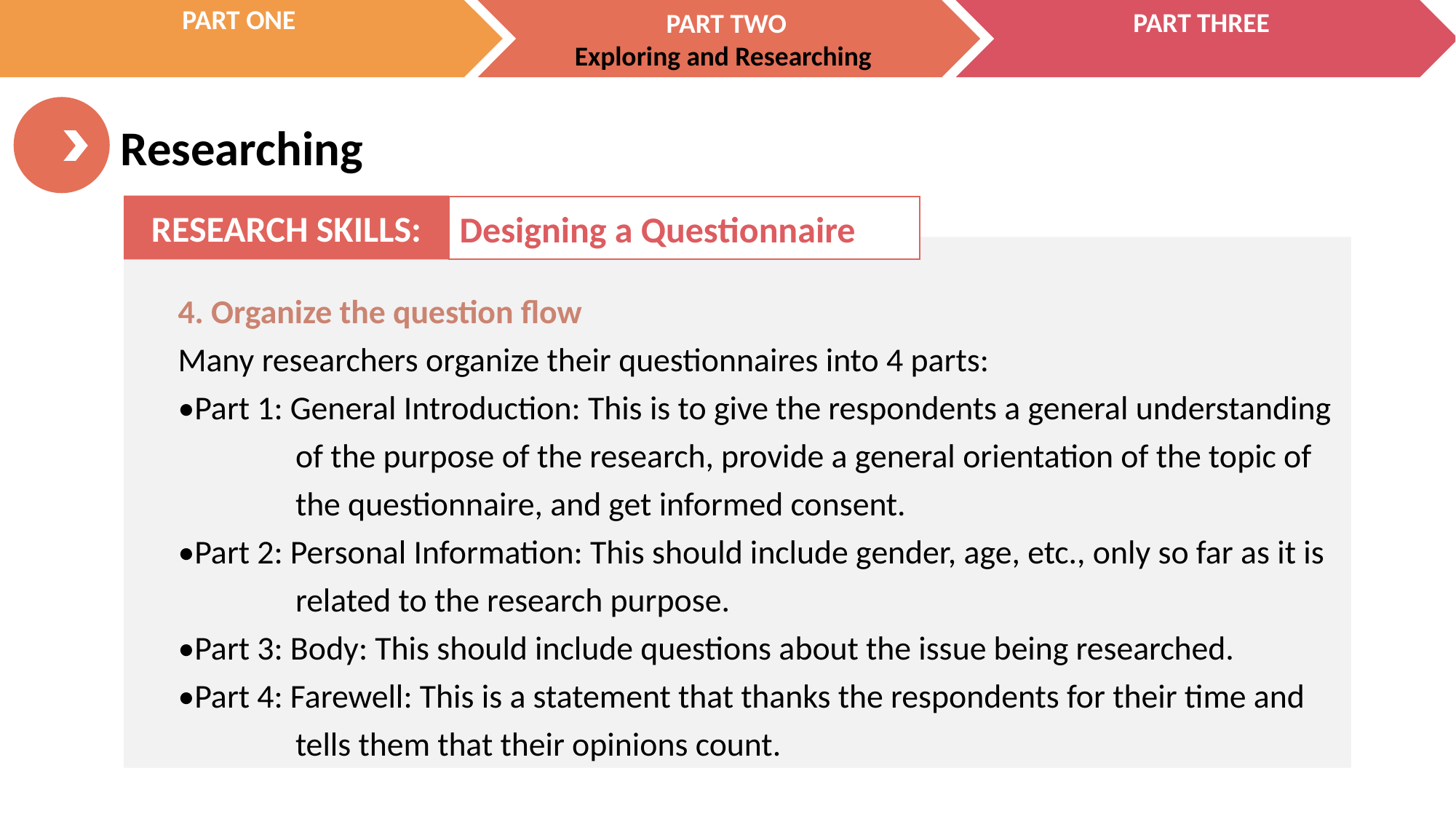

RESEARCH SKILLS:
Designing a Questionnaire

4. Organize the question flow
Many researchers organize their questionnaires into 4 parts:
•Part 1: General Introduction: This is to give the respondents a general understanding of the purpose of the research, provide a general orientation of the topic of the questionnaire, and get informed consent.
•Part 2: Personal Information: This should include gender, age, etc., only so far as it is related to the research purpose.
•Part 3: Body: This should include questions about the issue being researched.
•Part 4: Farewell: This is a statement that thanks the respondents for their time and tells them that their opinions count.